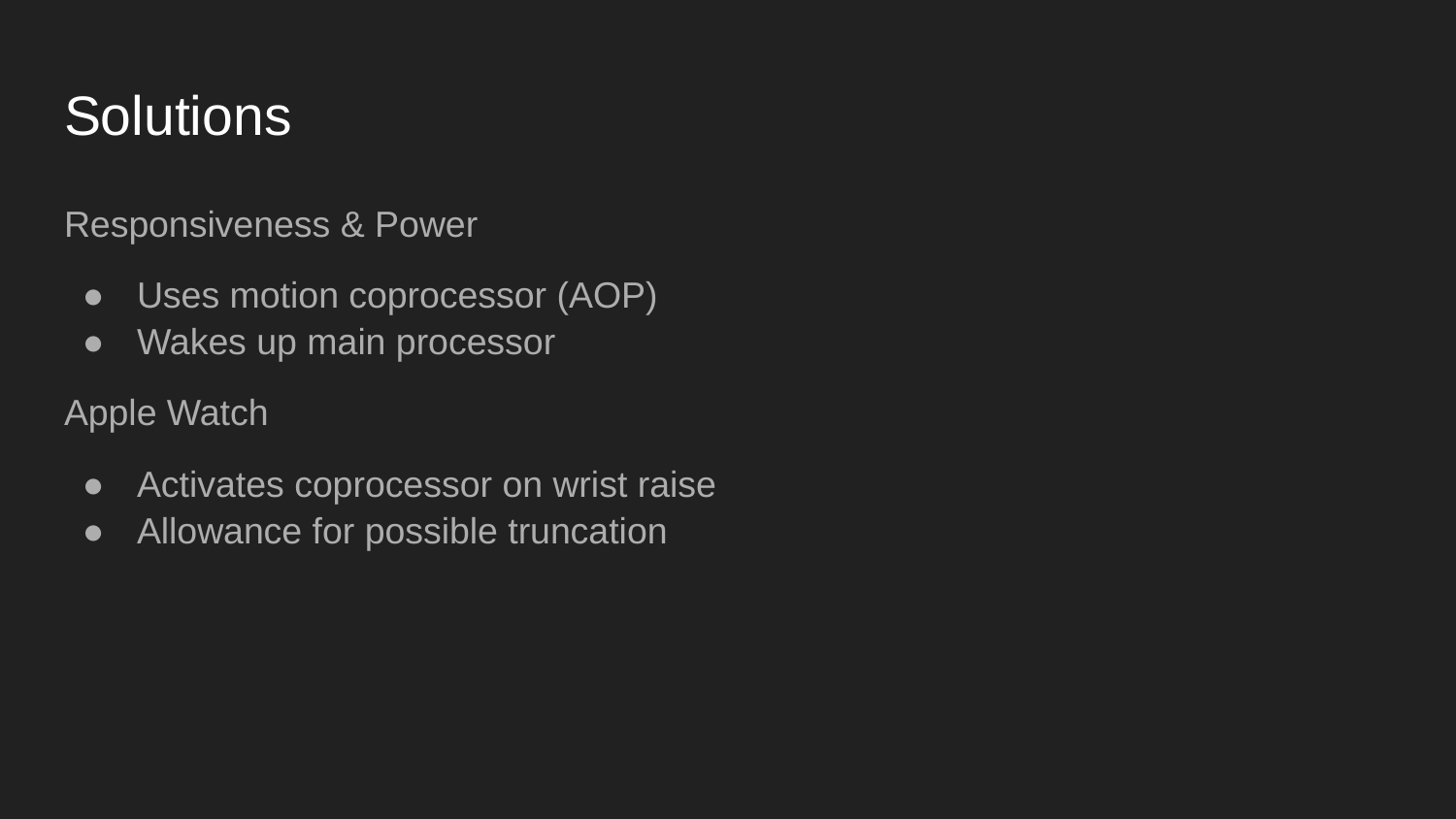

# Solutions
Responsiveness & Power
Uses motion coprocessor (AOP)
Wakes up main processor
Apple Watch
Activates coprocessor on wrist raise
Allowance for possible truncation